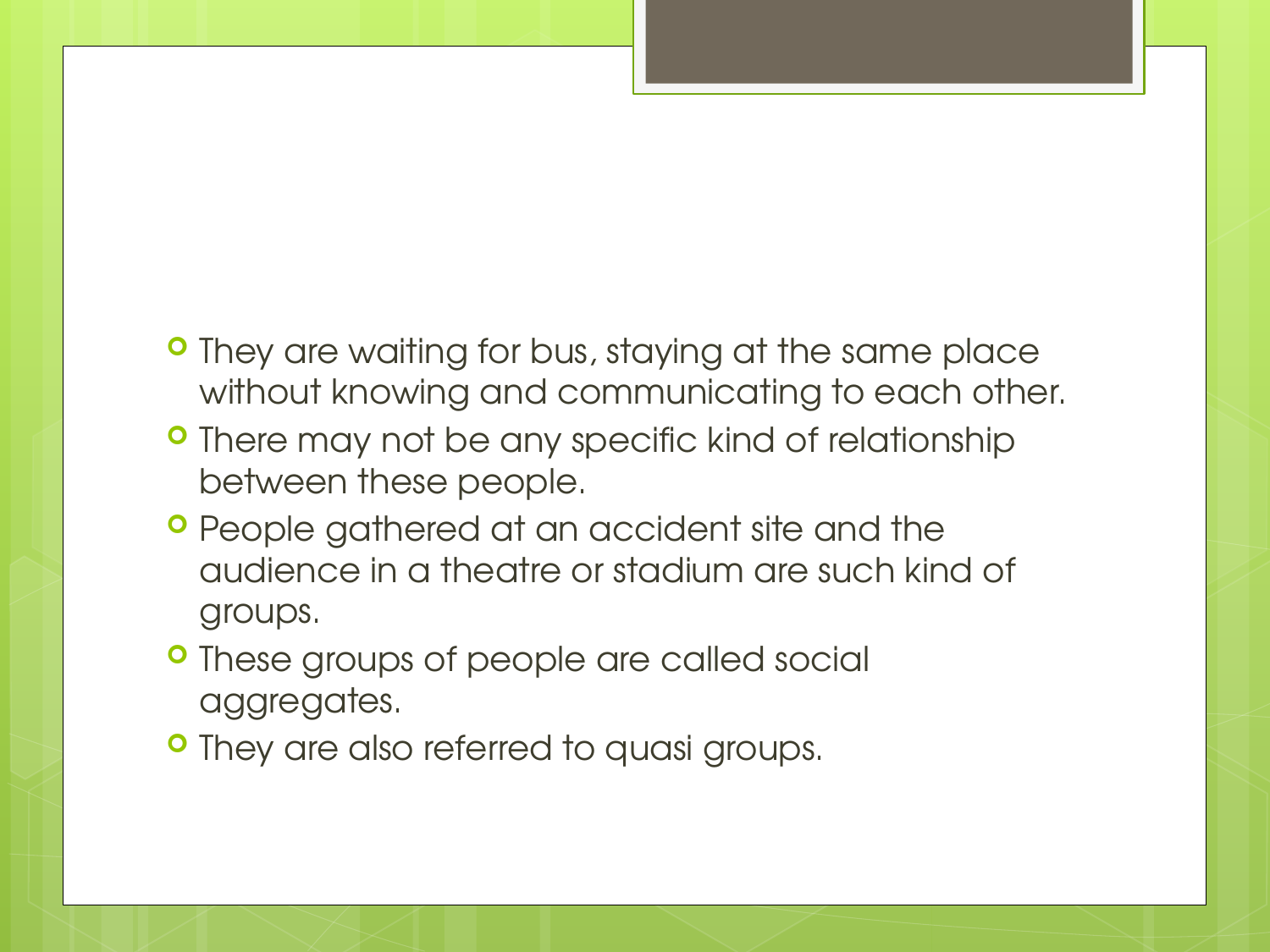

#
They are waiting for bus, staying at the same place without knowing and communicating to each other.
There may not be any specific kind of relationship between these people.
People gathered at an accident site and the audience in a theatre or stadium are such kind of groups.
These groups of people are called social aggregates.
They are also referred to quasi groups.